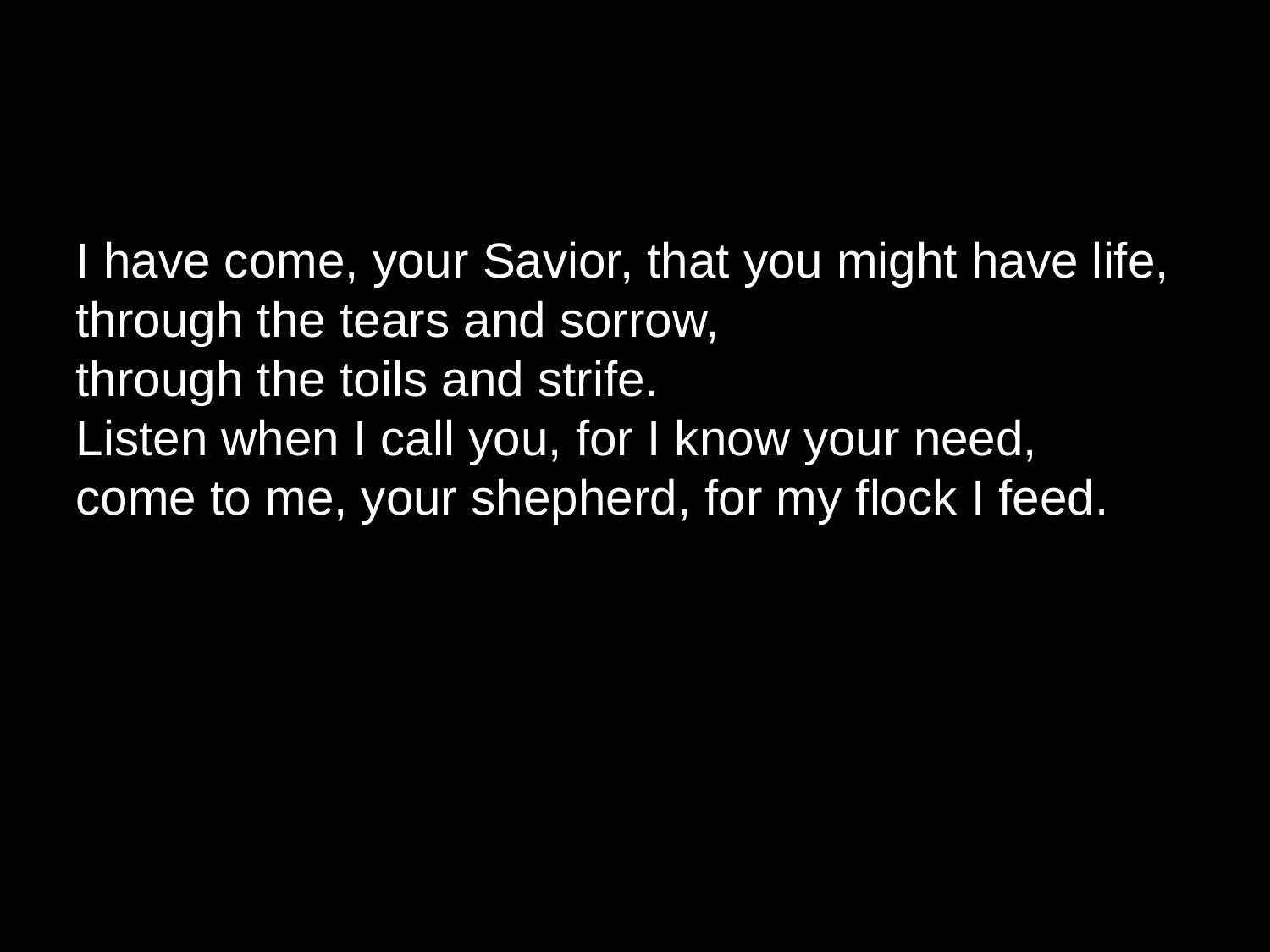

I have come, your Savior, that you might have life,
through the tears and sorrow,
through the toils and strife.
Listen when I call you, for I know your need,
come to me, your shepherd, for my flock I feed.